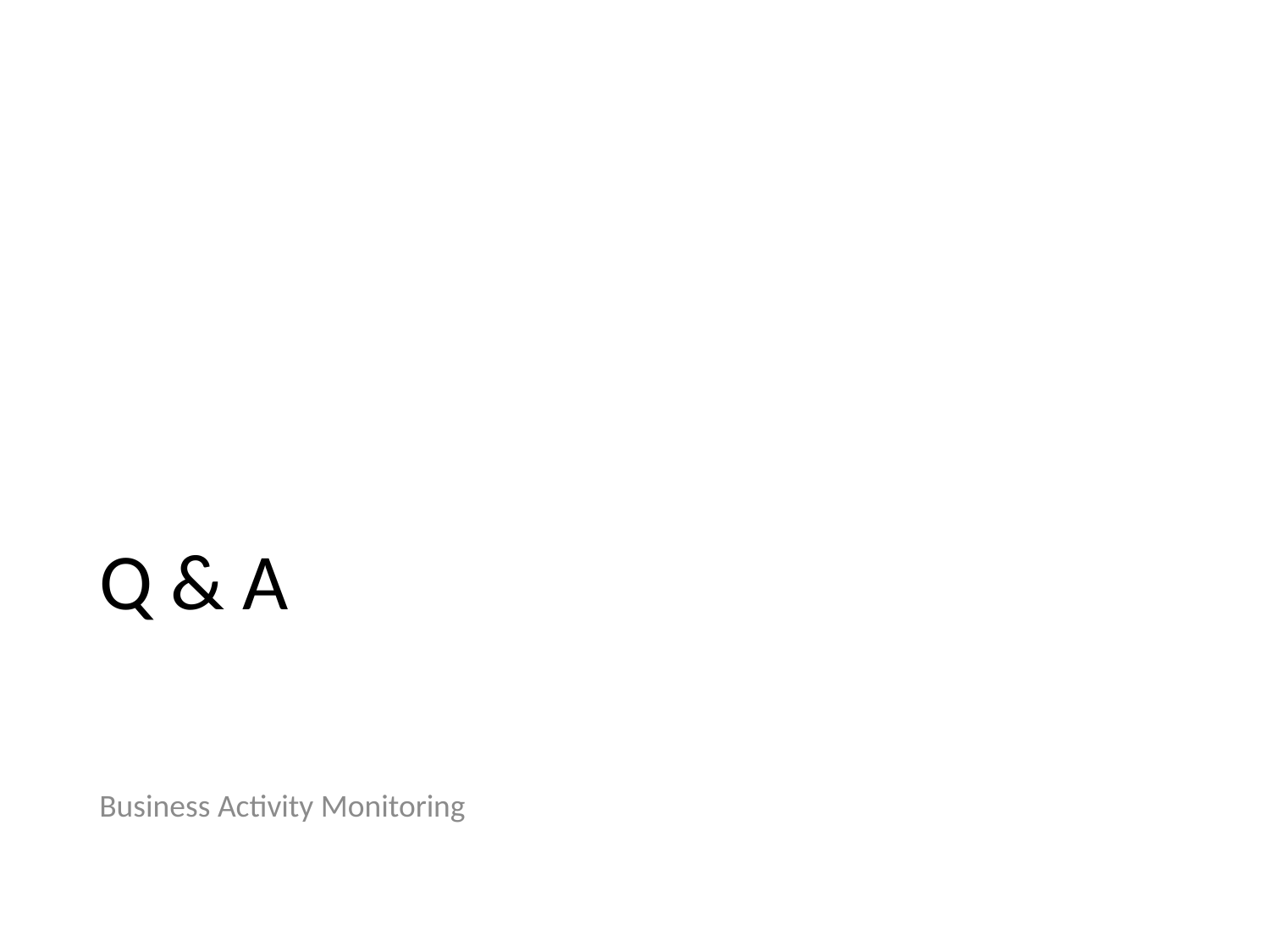

# Q & A

Business Activity Monitoring